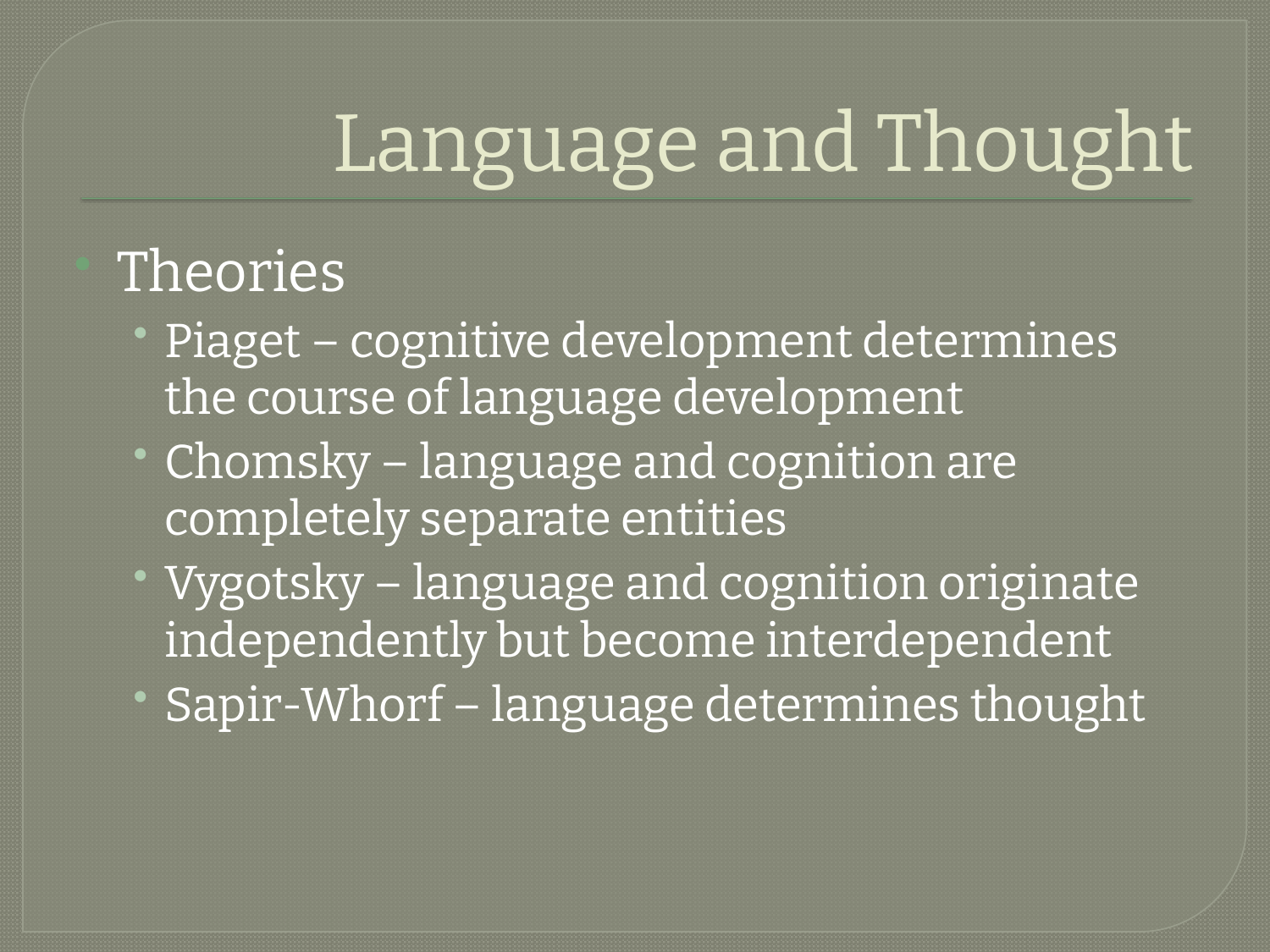

# Language and Thought
Theories
Piaget – cognitive development determines the course of language development
Chomsky – language and cognition are completely separate entities
Vygotsky – language and cognition originate independently but become interdependent
Sapir-Whorf – language determines thought